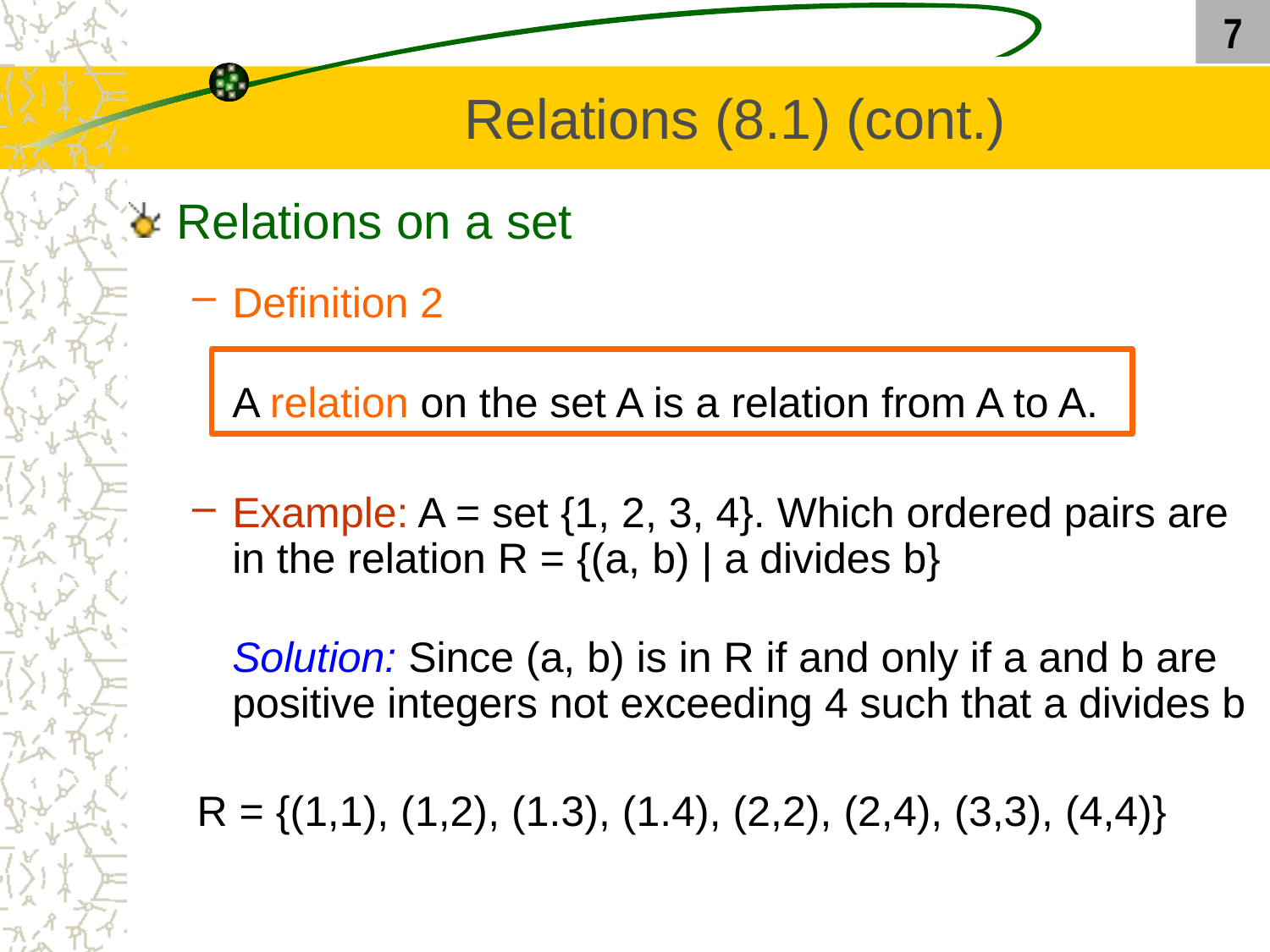

7
# Relations (8.1) (cont.)
Relations on a set

Definition 2

	A relation on the set A is a relation from A to A.

Example: A = set {1, 2, 3, 4}. Which ordered pairs are in the relation R = {(a, b) | a divides b}
Solution: Since (a, b) is in R if and only if a and b are positive integers not exceeding 4 such that a divides b

R = {(1,1), (1,2), (1.3), (1.4), (2,2), (2,4), (3,3), (4,4)}